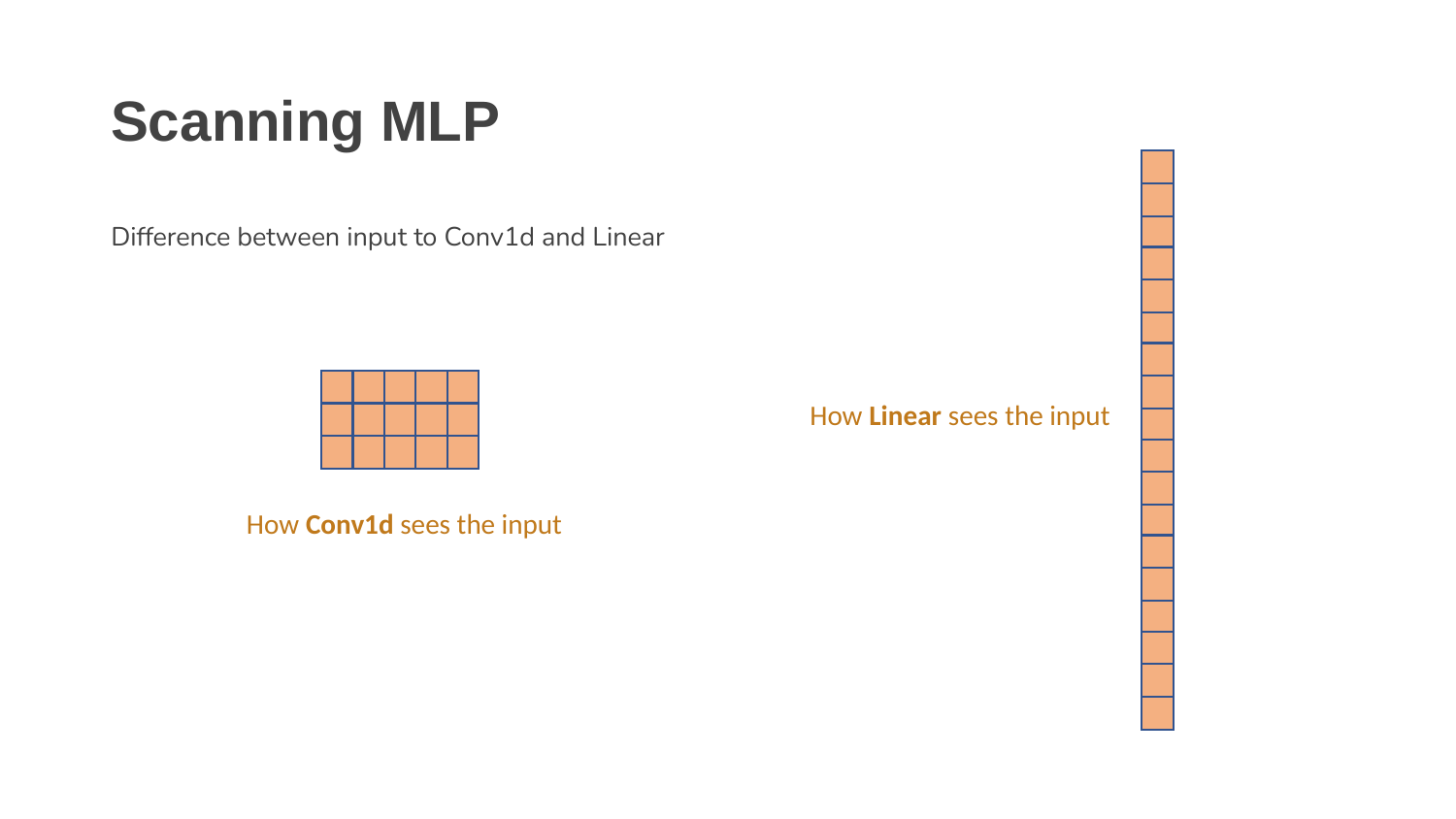

# Scanning MLP

Difference between input to Conv1d and Linear

How Linear sees the input
How Conv1d sees the input